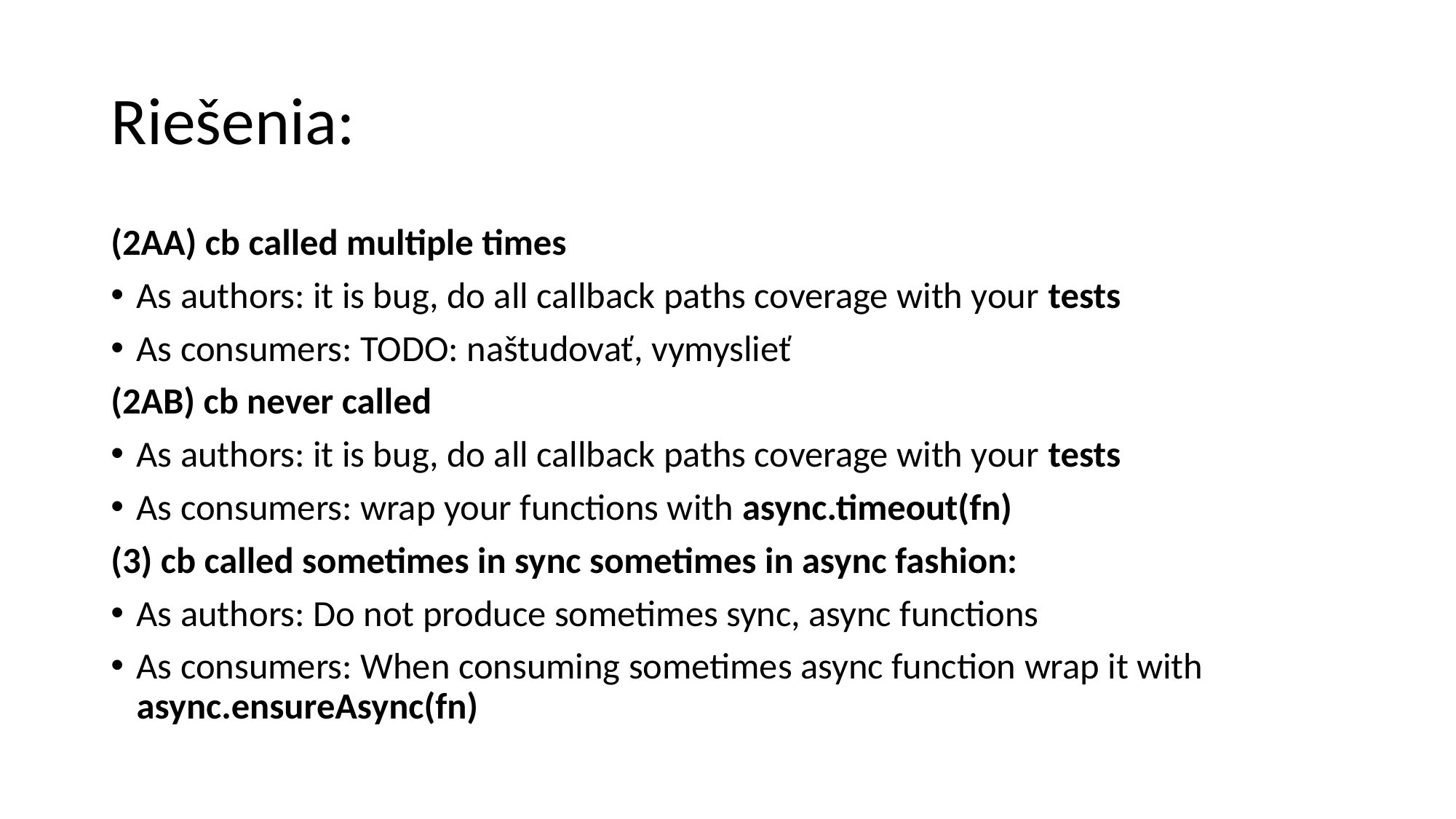

# Riešenia:
(2AA) cb called multiple times
As authors: it is bug, do all callback paths coverage with your tests
As consumers: TODO: naštudovať, vymyslieť
(2AB) cb never called
As authors: it is bug, do all callback paths coverage with your tests
As consumers: wrap your functions with async.timeout(fn)
(3) cb called sometimes in sync sometimes in async fashion:
As authors: Do not produce sometimes sync, async functions
As consumers: When consuming sometimes async function wrap it with async.ensureAsync(fn)